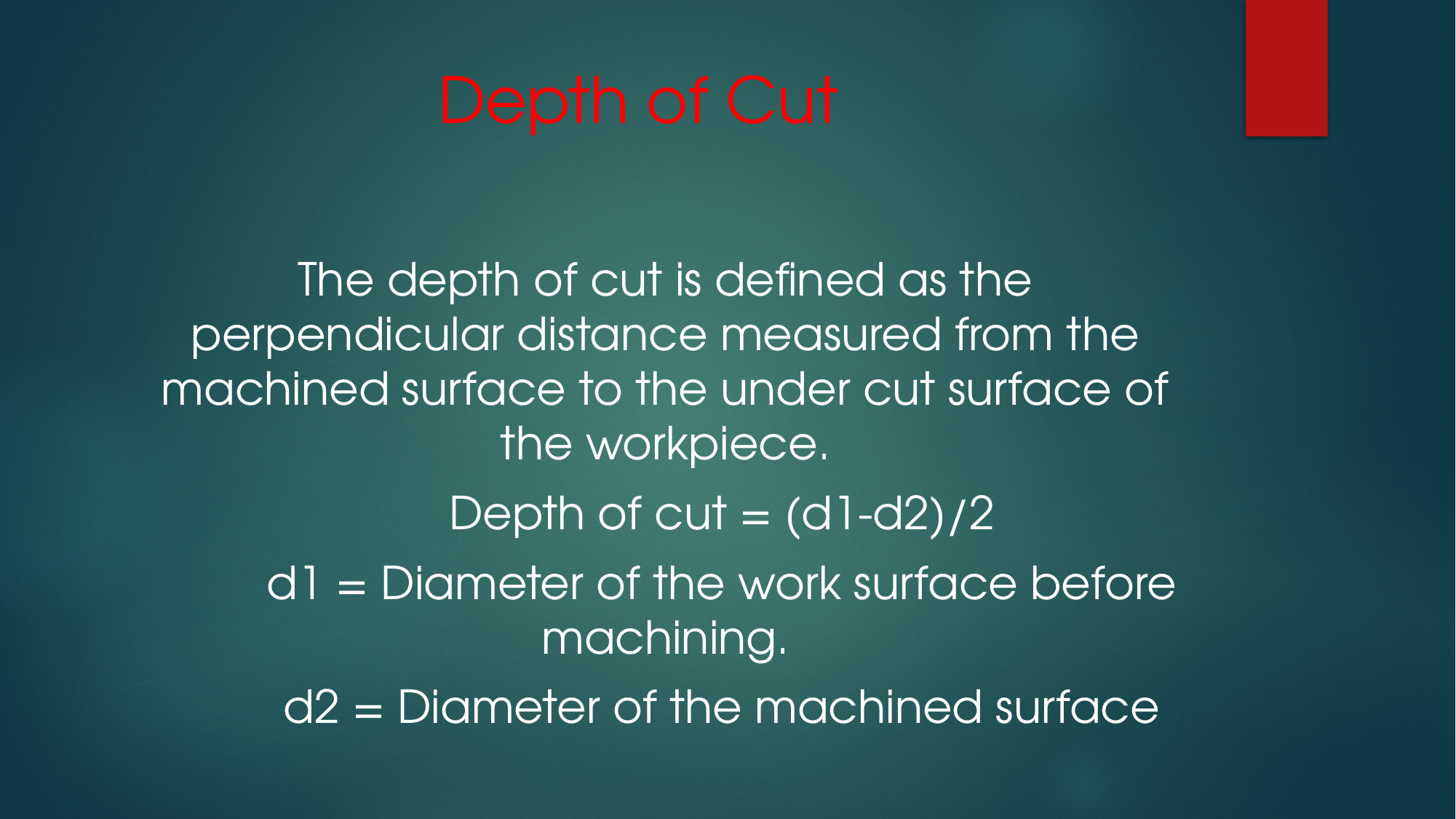

# Depth of Cut
The depth of cut is defined as the perpendicular distance measured from the machined surface to the under cut surface of the workpiece.
         Depth of cut = (d1-d2)/2
         d1 = Diameter of the work surface before machining.
         d2 = Diameter of the machined surface